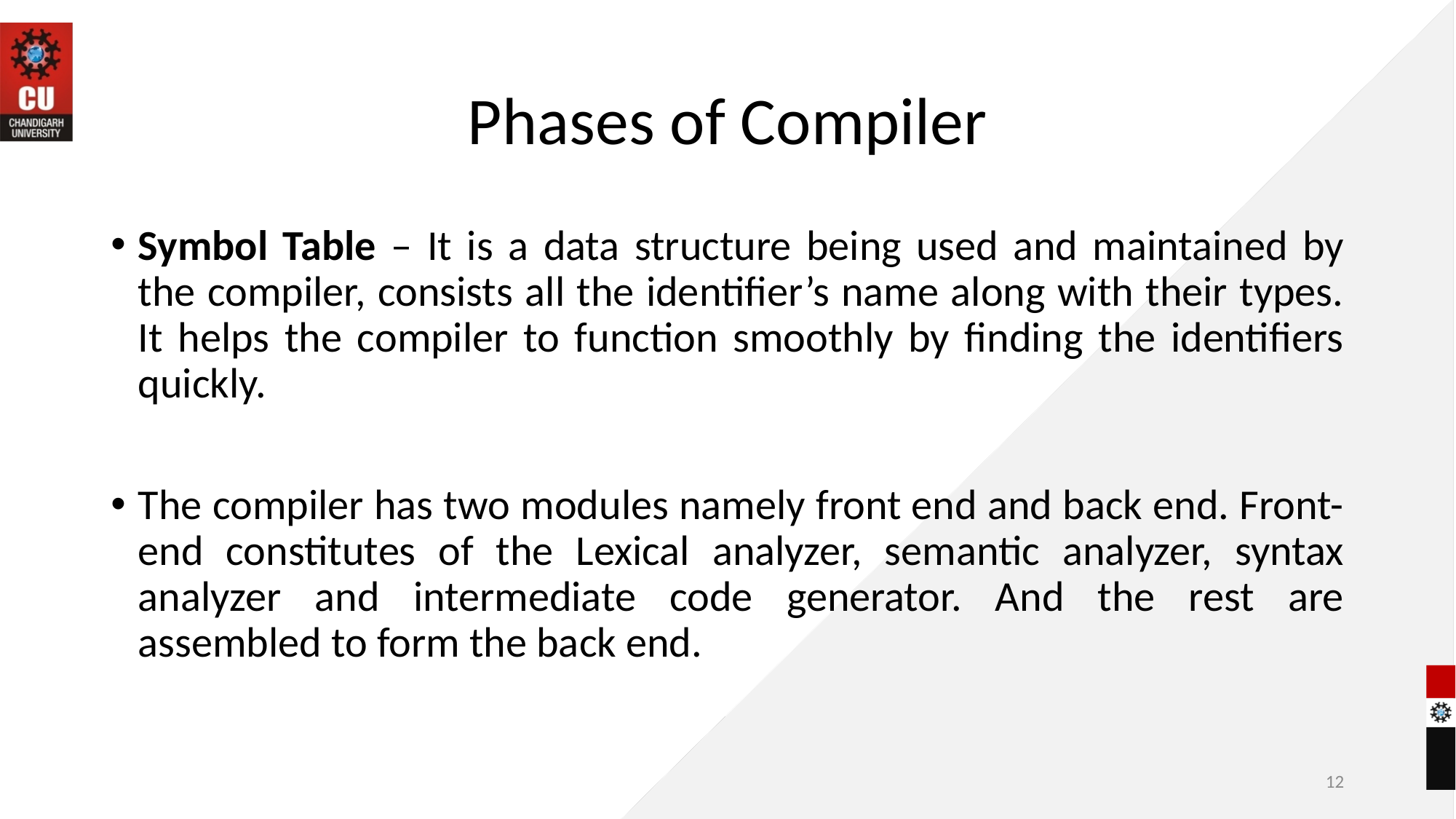

# Phases of Compiler
Symbol Table – It is a data structure being used and maintained by the compiler, consists all the identifier’s name along with their types. It helps the compiler to function smoothly by finding the identifiers quickly.

The compiler has two modules namely front end and back end. Front-end constitutes of the Lexical analyzer, semantic analyzer, syntax analyzer and intermediate code generator. And the rest are assembled to form the back end.
12